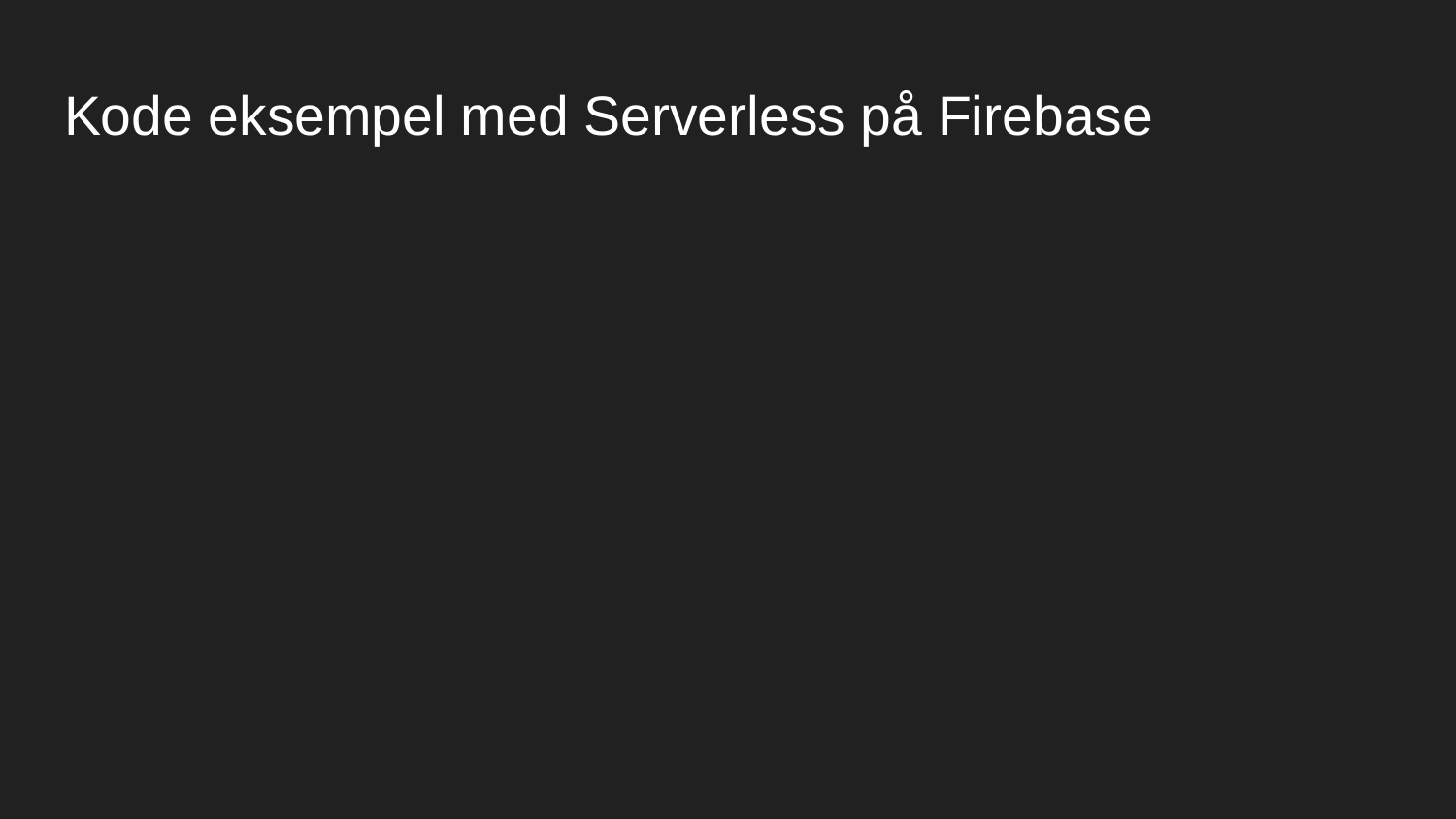

# Kode eksempel med Serverless på Firebase